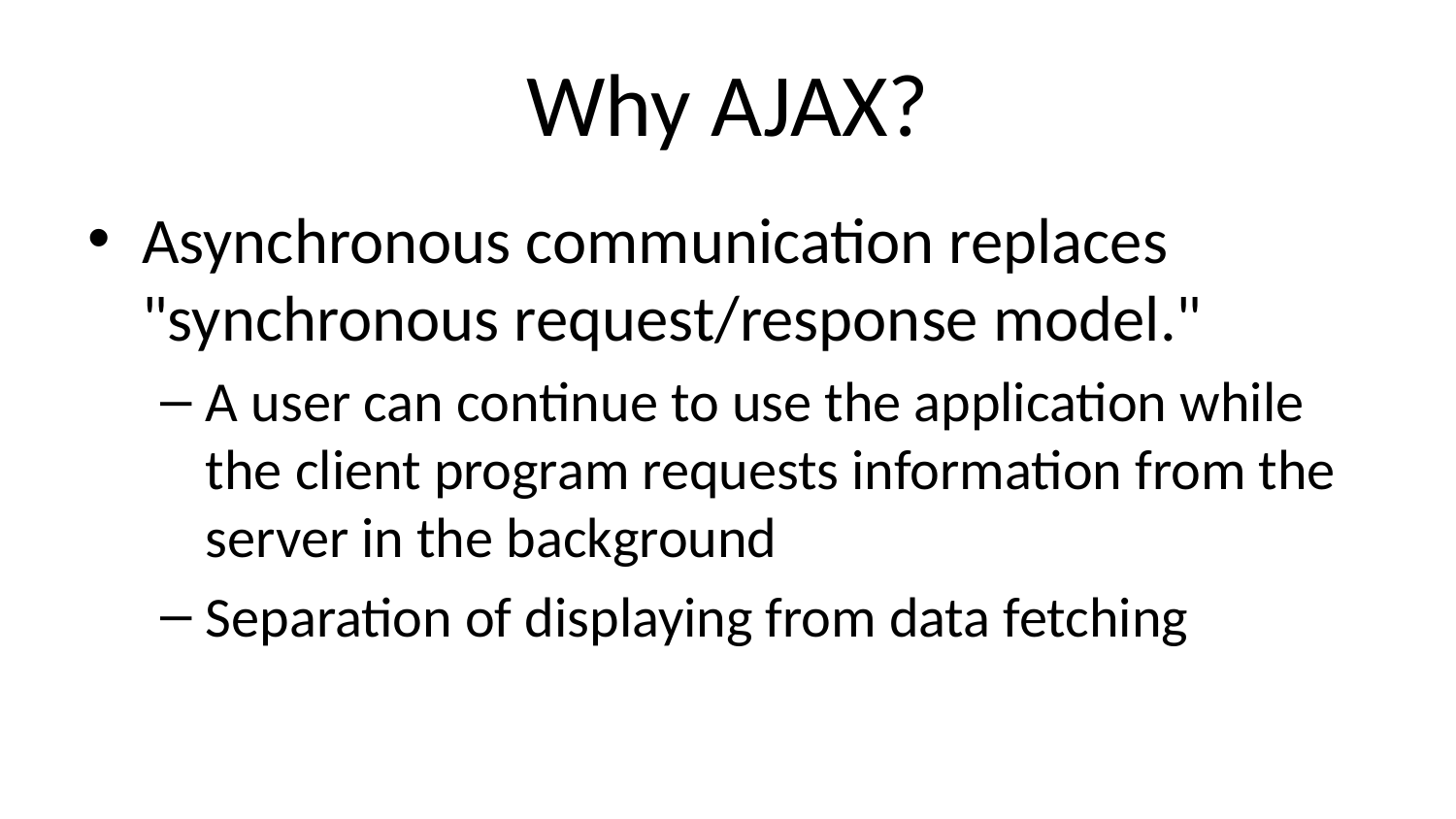

# Why AJAX?
Asynchronous communication replaces "synchronous request/response model."
A user can continue to use the application while the client program requests information from the server in the background
Separation of displaying from data fetching